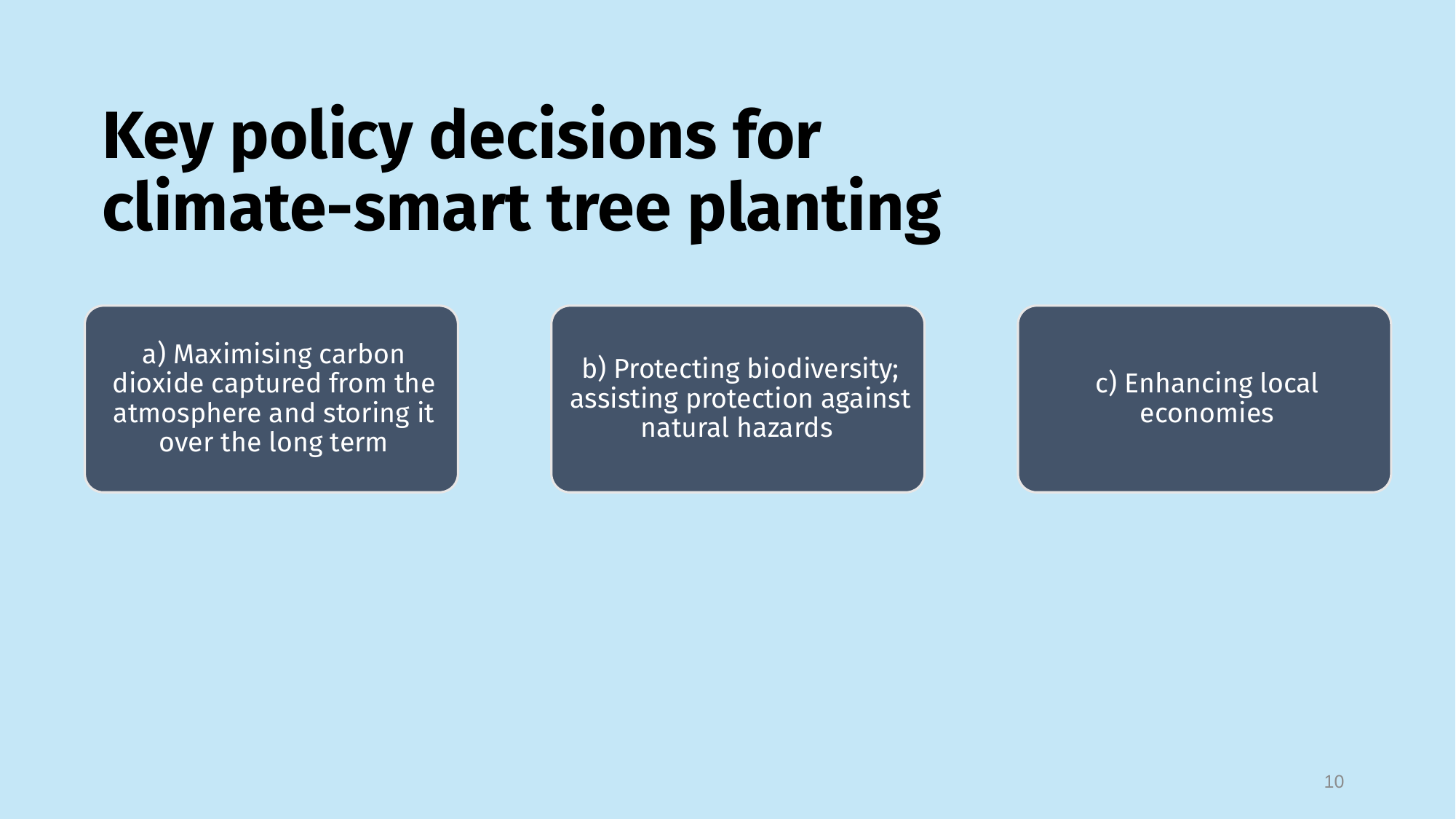

# Key policy decisions for climate-smart tree planting
a) Maximising carbon dioxide captured from the atmosphere and storing it over the long term
b) Protecting biodiversity; assisting protection against natural hazards
c) Enhancing local economies
10